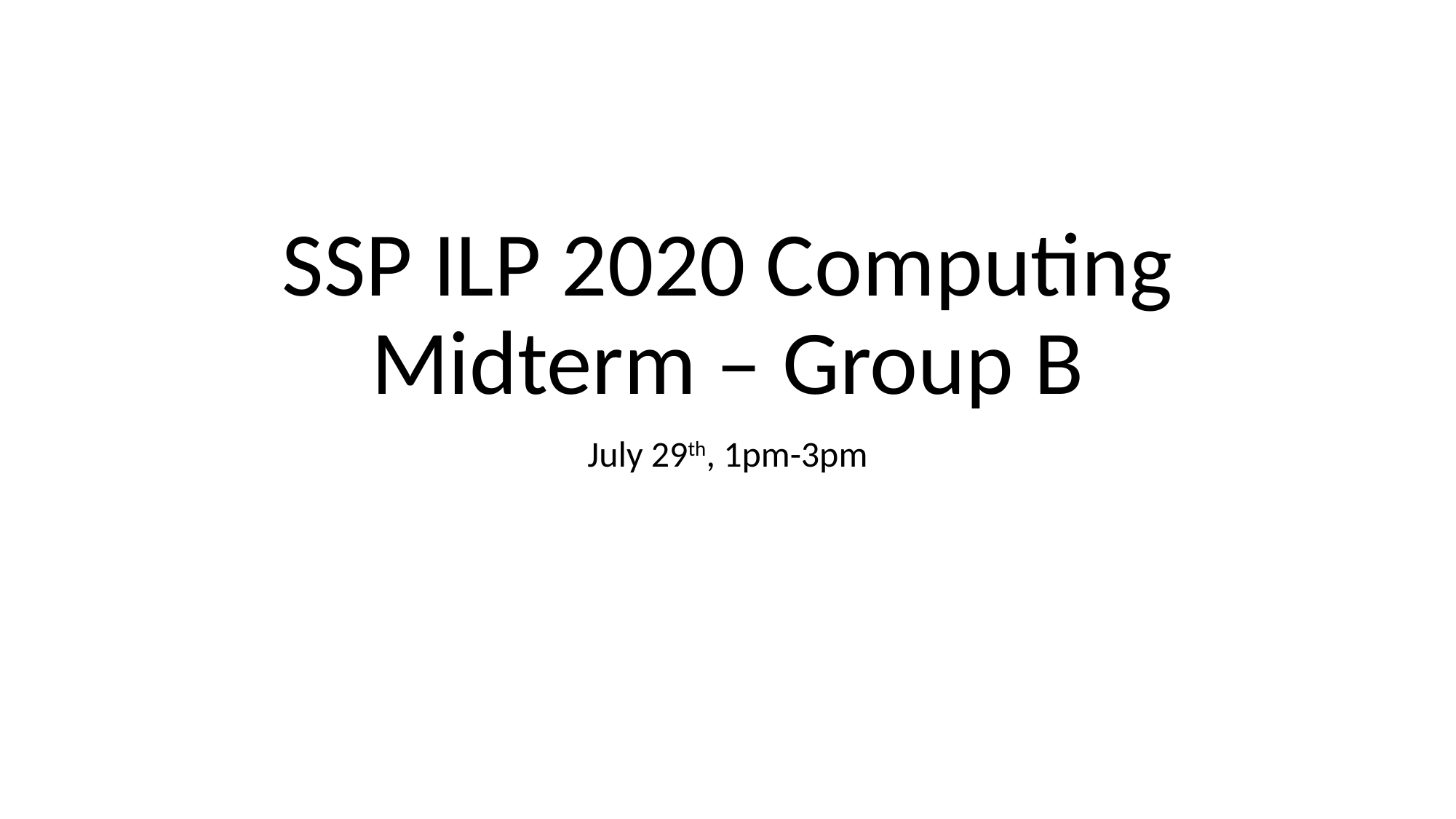

# SSP ILP 2020 Computing Midterm – Group B
July 29th, 1pm-3pm